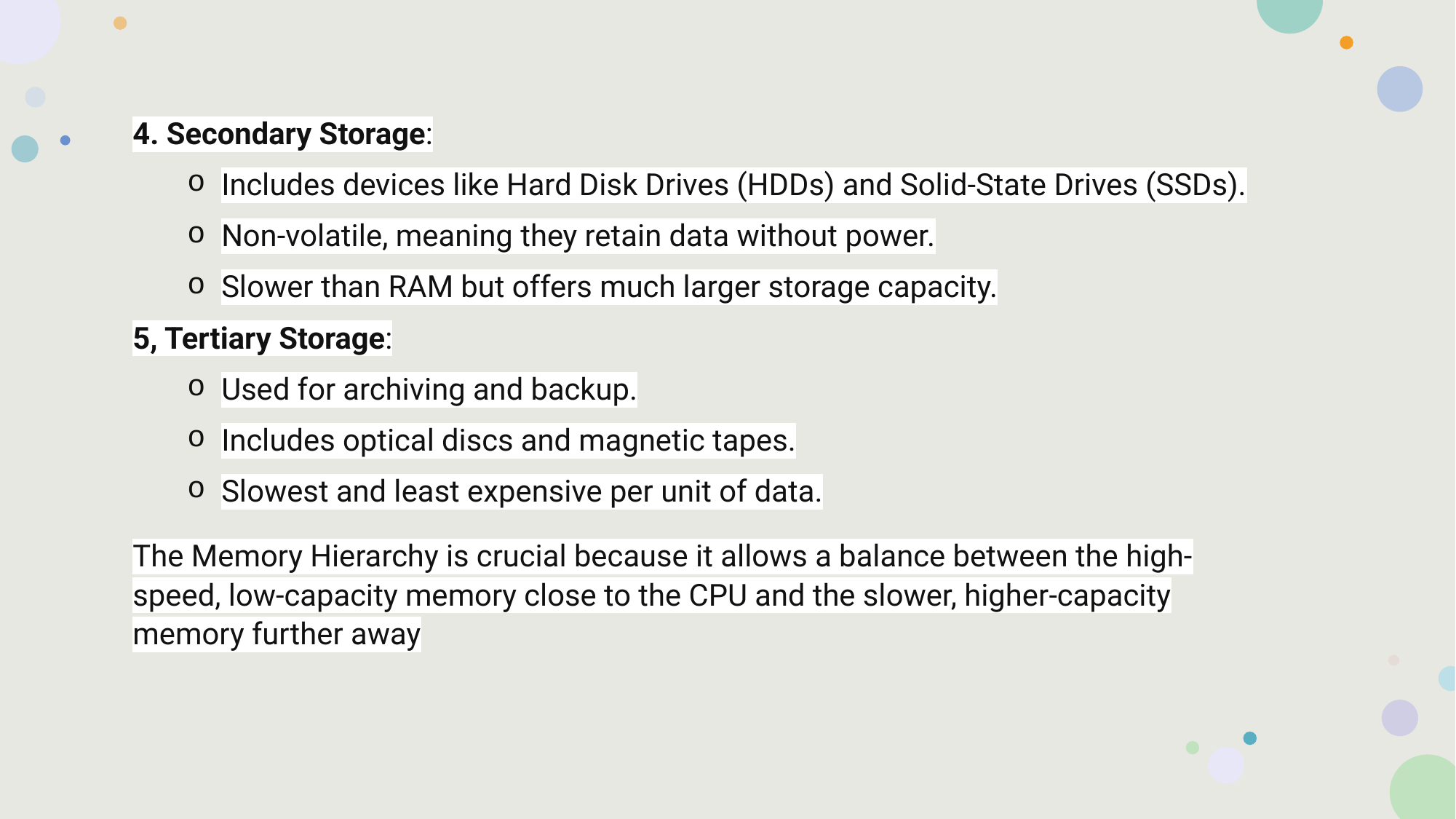

4. Secondary Storage:
Includes devices like Hard Disk Drives (HDDs) and Solid-State Drives (SSDs).
Non-volatile, meaning they retain data without power.
Slower than RAM but offers much larger storage capacity.
5, Tertiary Storage:
Used for archiving and backup.
Includes optical discs and magnetic tapes.
Slowest and least expensive per unit of data.
The Memory Hierarchy is crucial because it allows a balance between the high-speed, low-capacity memory close to the CPU and the slower, higher-capacity memory further away